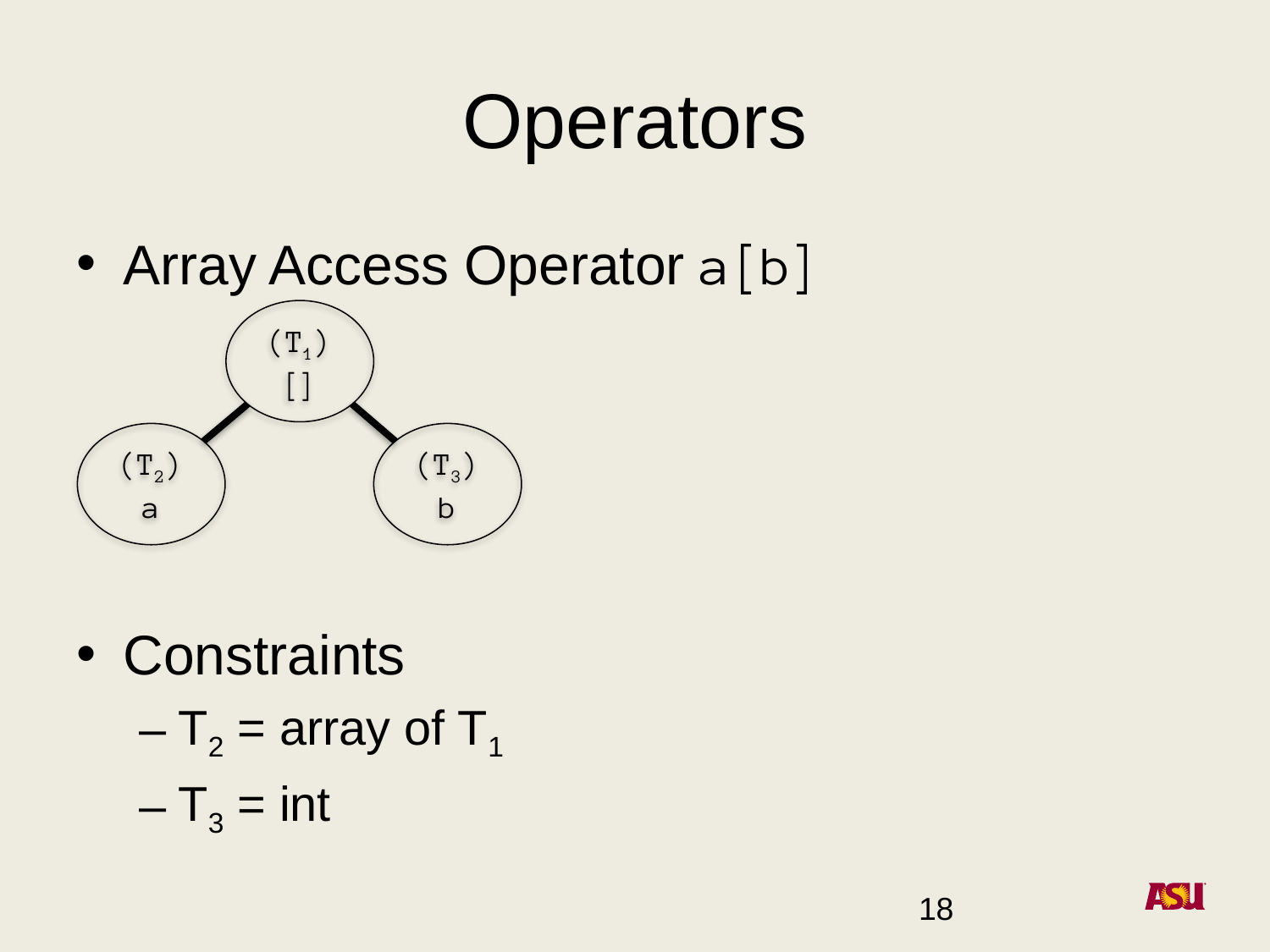

# Operators
Array Access Operator a[b]

Constraints
T2 = array of T1
T3 = int
(T1)
[]
(T2)
a
(T3)
b
18